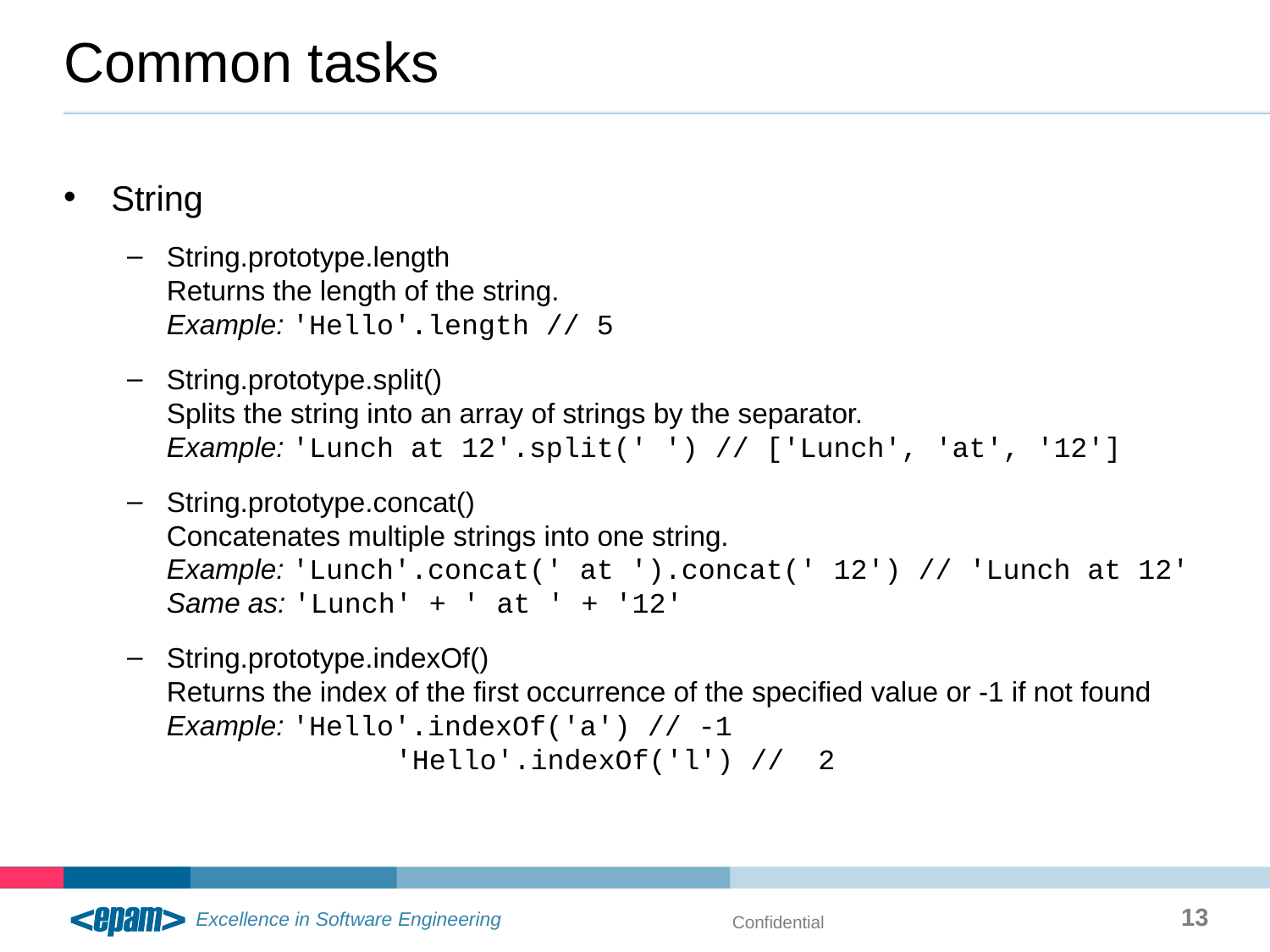

# Common tasks
String
String.prototype.length
Returns the length of the string.
Example: 'Hello'.length // 5
String.prototype.split()
Splits the string into an array of strings by the separator.
Example: 'Lunch at 12'.split(' ') // ['Lunch', 'at', '12']
String.prototype.concat()
Concatenates multiple strings into one string.
Example: 'Lunch'.concat(' at ').concat(' 12') // 'Lunch at 12'
Same as: 'Lunch' + ' at ' + '12'
String.prototype.indexOf()
Returns the index of the first occurrence of the specified value or -1 if not found
Example: 'Hello'.indexOf('a') // -1
	      'Hello'.indexOf('l') //  2
13
Confidential